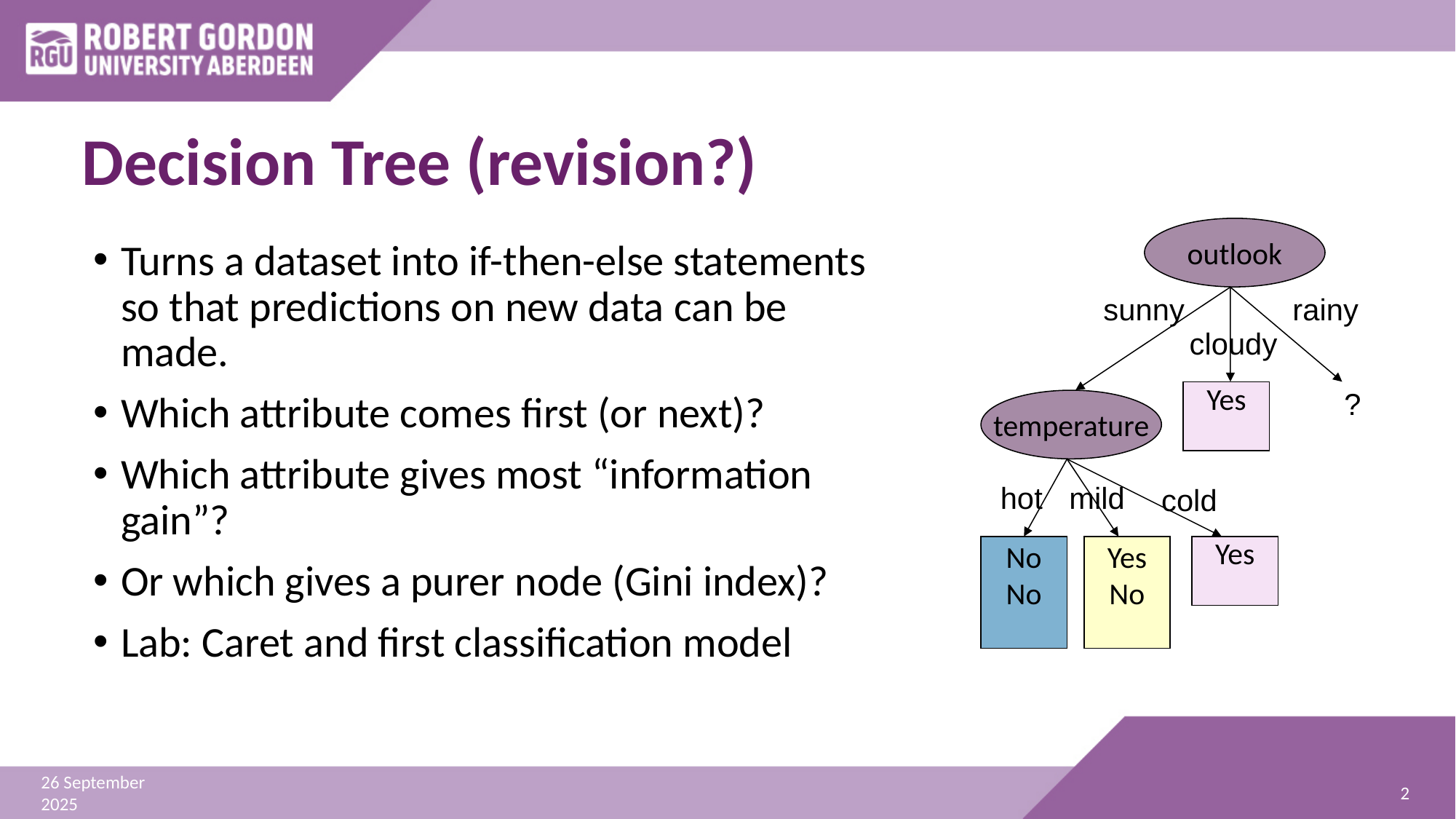

# Decision Tree (revision?)
outlook
sunny
rainy

cloudy
?
Yes

temperature

hot
mild
cold
No
No

Yes
No

Yes

Turns a dataset into if-then-else statements so that predictions on new data can be made.
Which attribute comes first (or next)?
Which attribute gives most “information gain”?
Or which gives a purer node (Gini index)?
Lab: Caret and first classification model
2
26 September 2025